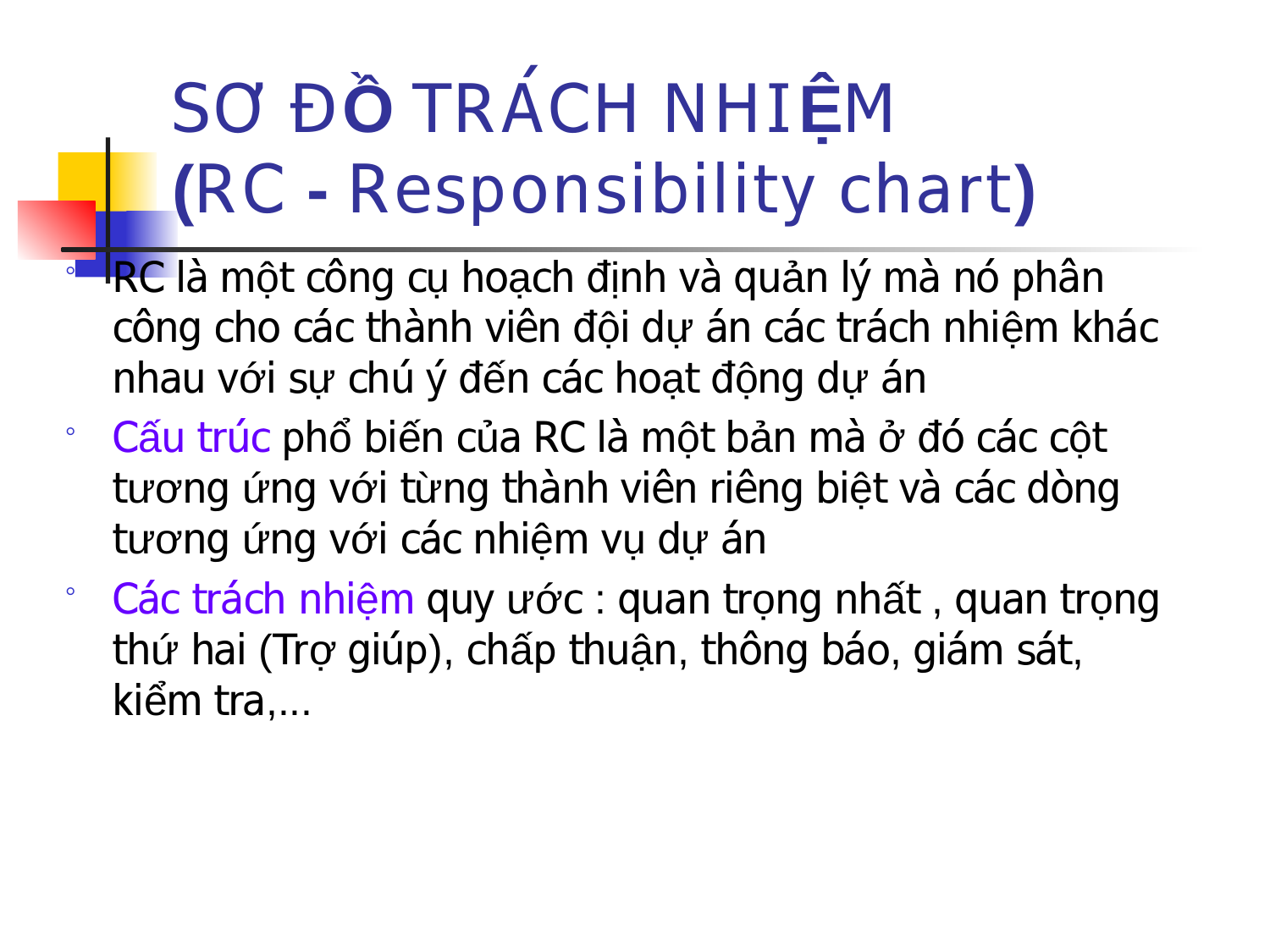

# SƠ ĐỒ TRÁCH NHIỆM (RC - Responsibility chart)
RC là một công cụ hoạch định và quản lý mà nó phân công cho các thành viên đội dự án các trách nhiệm khác nhau với sự chú ý đến các hoạt động dự án
Cấu trúc phổ biến của RC là một bản mà ở đó các cột tương ứng với từng thành viên riêng biệt và các dòng tương ứng với các nhiệm vụ dự án
Các trách nhiệm quy ước : quan trọng nhất , quan trọng thứ hai (Trợ giúp), chấp thuận, thông báo, giám sát, kiểm tra,...